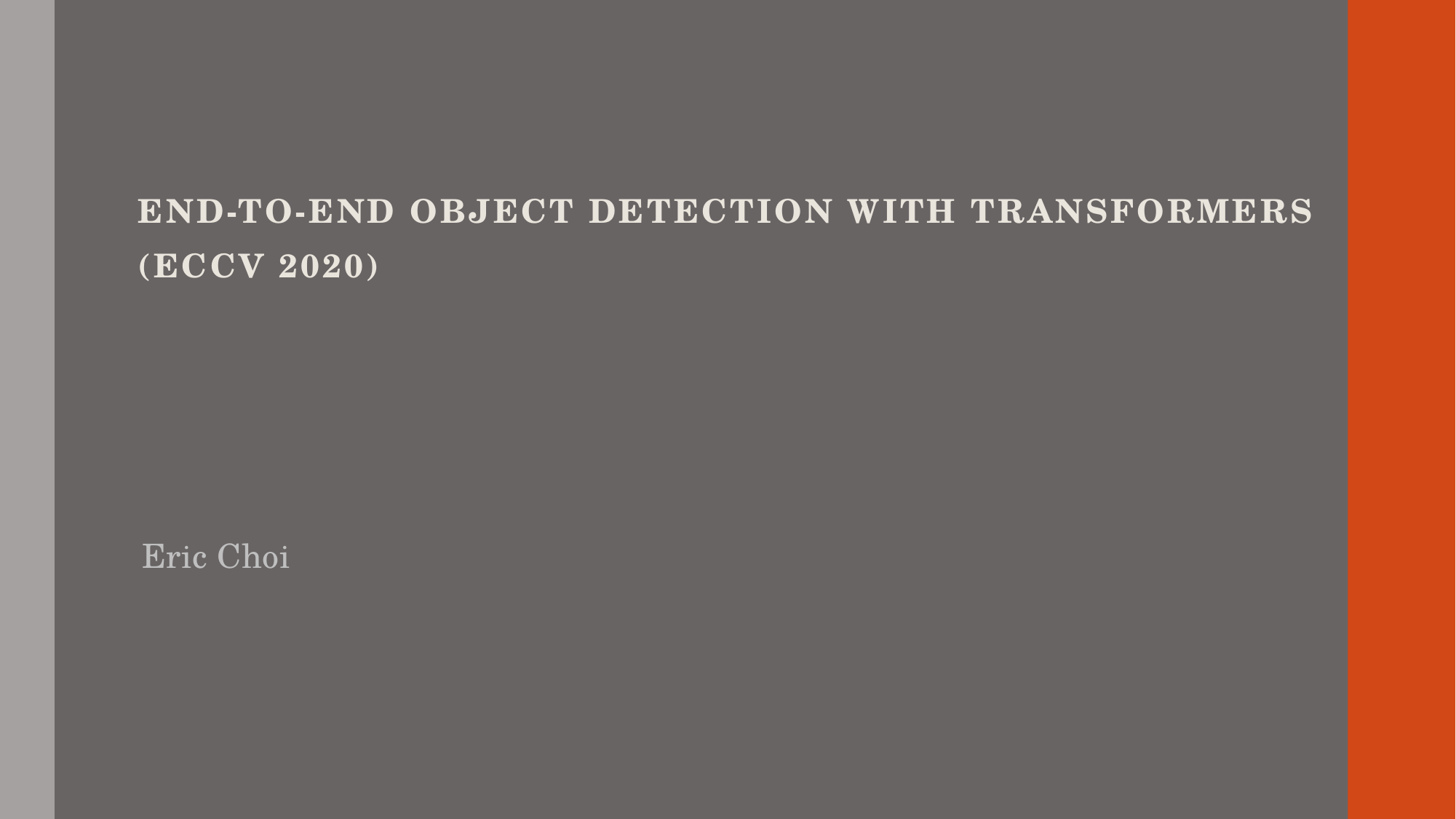

End-to-End Object Detection with Transformers
(ECCV 2020)
Eric Choi